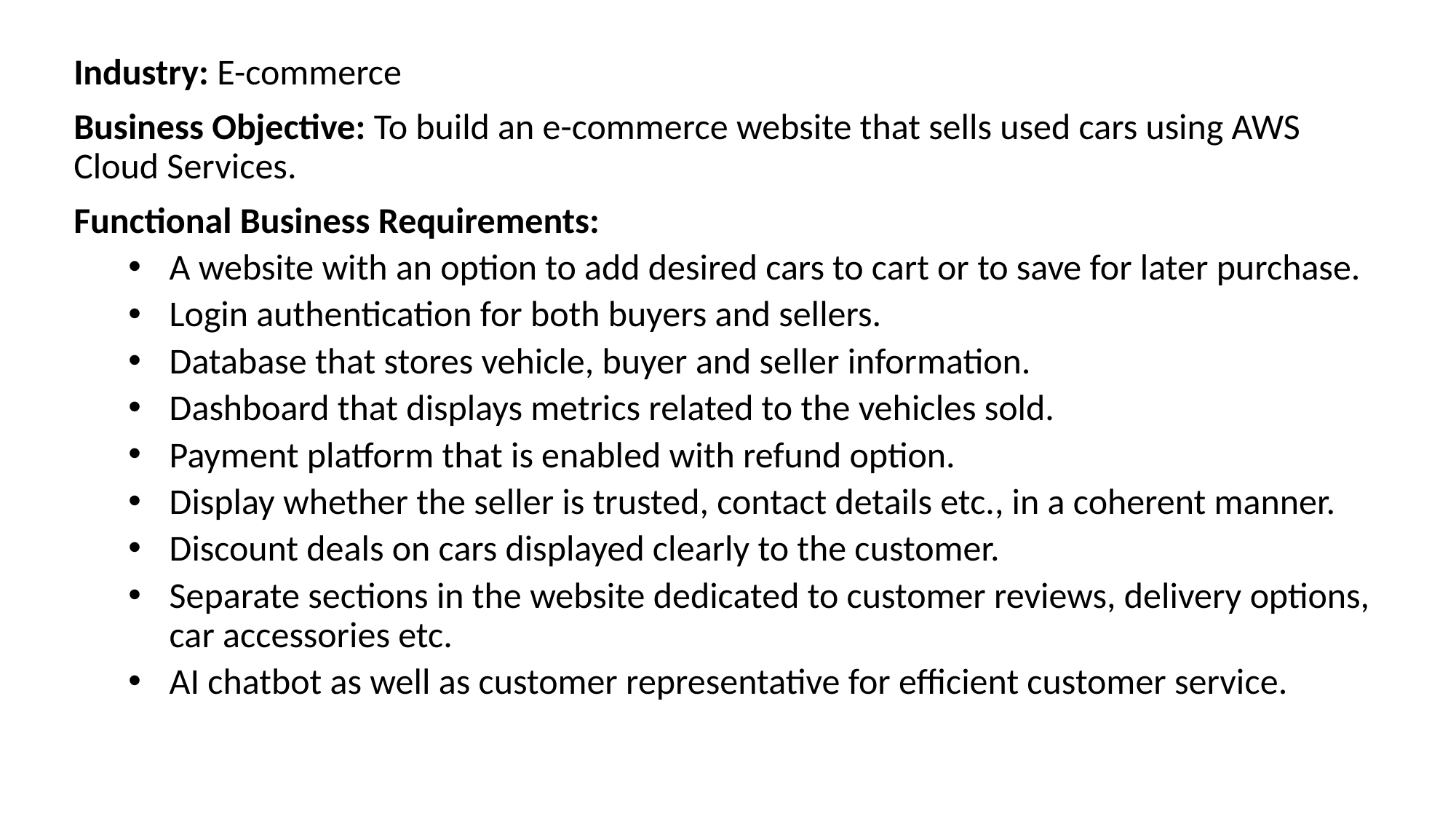

Industry: E-commerce
Business Objective: To build an e-commerce website that sells used cars using AWS Cloud Services.
Functional Business Requirements:
A website with an option to add desired cars to cart or to save for later purchase.
Login authentication for both buyers and sellers.
Database that stores vehicle, buyer and seller information.
Dashboard that displays metrics related to the vehicles sold.
Payment platform that is enabled with refund option.
Display whether the seller is trusted, contact details etc., in a coherent manner.
Discount deals on cars displayed clearly to the customer.
Separate sections in the website dedicated to customer reviews, delivery options, car accessories etc.
AI chatbot as well as customer representative for efficient customer service.